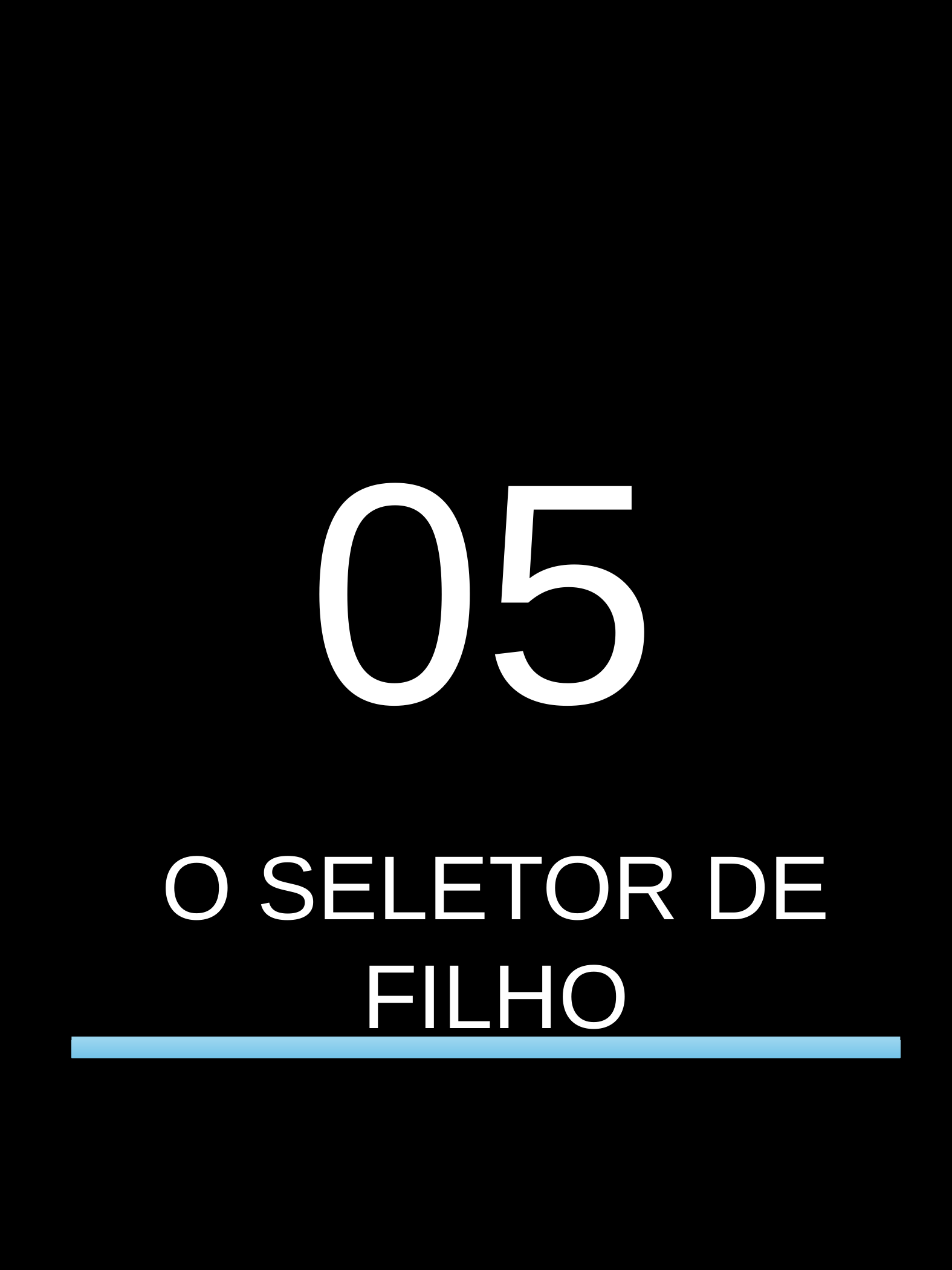

titulo
subitulo
05
Texto
O SELETOR DE FILHO

SELETORES CSS PARA JEDIS
11